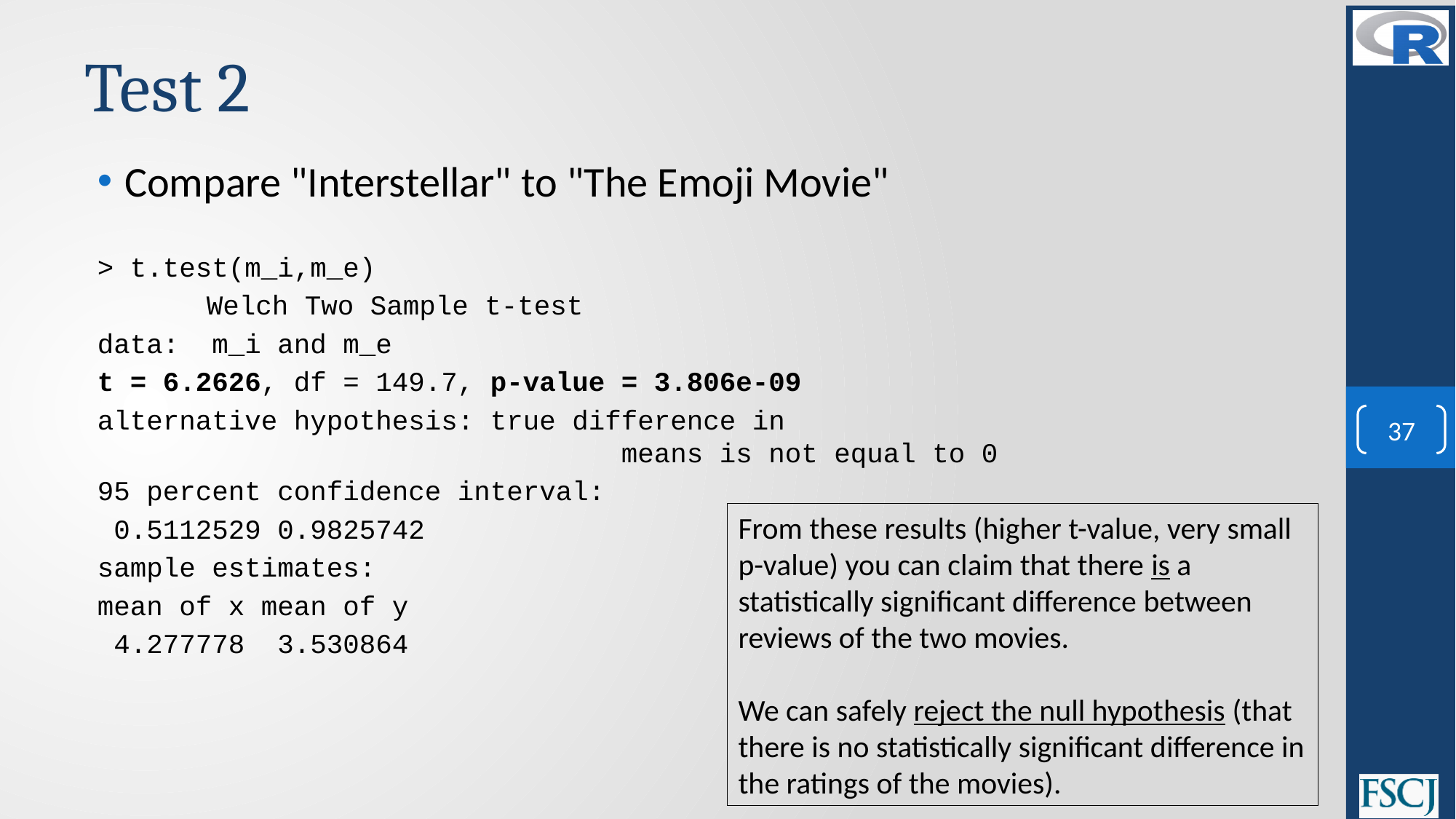

# Test 2
Compare "Interstellar" to "The Emoji Movie"

> t.test(m_i,m_e)
	Welch Two Sample t-test
data:  m_i and m_e
t = 6.2626, df = 149.7, p-value = 3.806e-09
alternative hypothesis: true difference in
                                means is not equal to 0
95 percent confidence interval:
 0.5112529 0.9825742
sample estimates:
mean of x mean of y
 4.277778  3.530864
37
From these results (higher t-value, very small p-value) you can claim that there is a  statistically significant difference between reviews of the two movies.

We can safely reject the null hypothesis (that there is no statistically significant difference in the ratings of the movies).